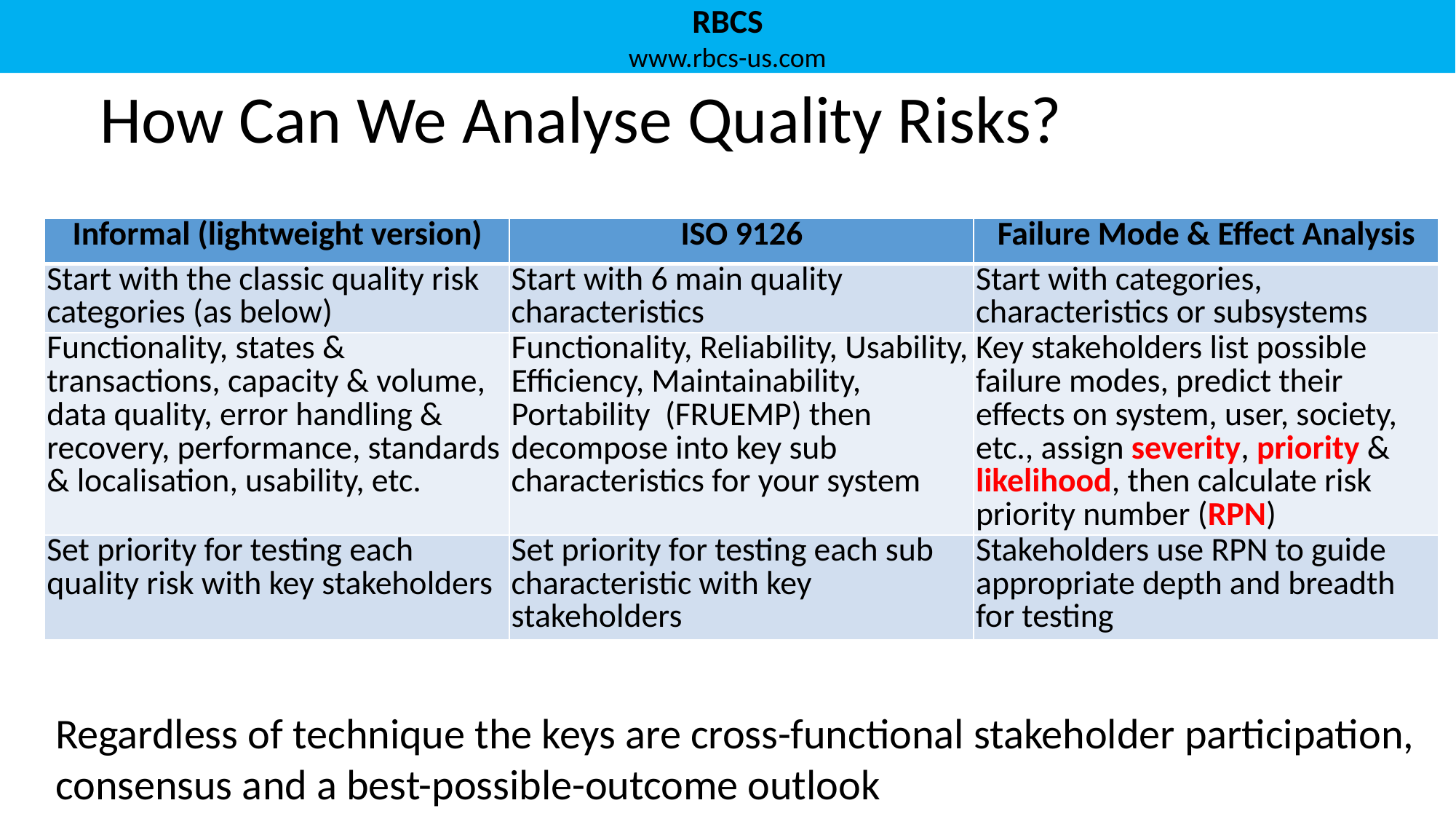

# How Can We Analyse Quality Risks?
| Informal (lightweight version) | ISO 9126 | Failure Mode & Effect Analysis |
| --- | --- | --- |
| Start with the classic quality risk categories (as below) | Start with 6 main quality characteristics | Start with categories, characteristics or subsystems |
| Functionality, states & transactions, capacity & volume, data quality, error handling & recovery, performance, standards & localisation, usability, etc. | Functionality, Reliability, Usability, Efficiency, Maintainability, Portability (FRUEMP) then decompose into key sub characteristics for your system | Key stakeholders list possible failure modes, predict their effects on system, user, society, etc., assign severity, priority & likelihood, then calculate risk priority number (RPN) |
| Set priority for testing each quality risk with key stakeholders | Set priority for testing each sub characteristic with key stakeholders | Stakeholders use RPN to guide appropriate depth and breadth for testing |
Regardless of technique the keys are cross-functional stakeholder participation, consensus and a best-possible-outcome outlook